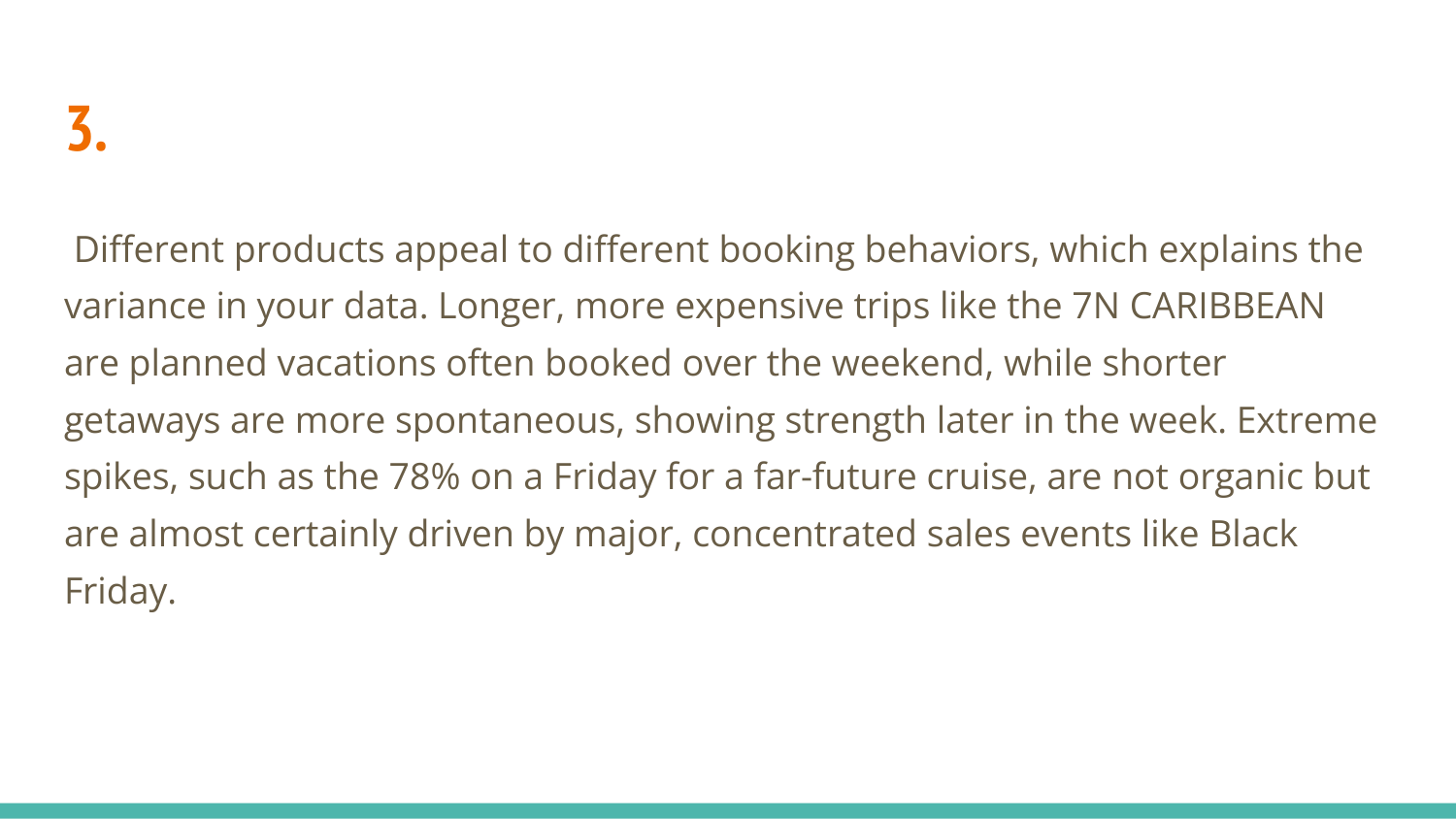

# 3.
 Different products appeal to different booking behaviors, which explains the variance in your data. Longer, more expensive trips like the 7N CARIBBEAN are planned vacations often booked over the weekend, while shorter getaways are more spontaneous, showing strength later in the week. Extreme spikes, such as the 78% on a Friday for a far-future cruise, are not organic but are almost certainly driven by major, concentrated sales events like Black Friday.